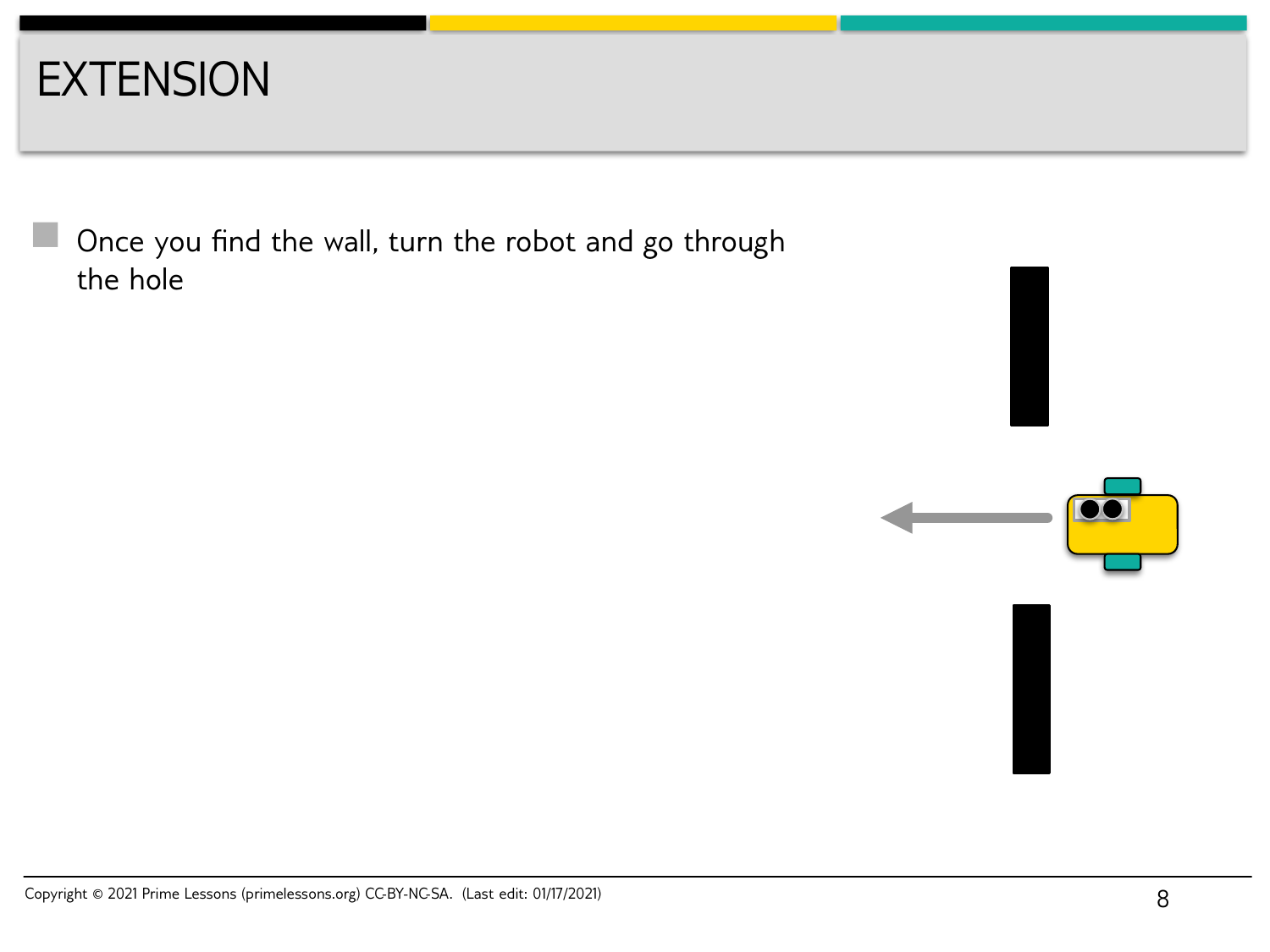

# extension

Once you find the wall, turn the robot and go through the hole

8
Copyright © 2021 Prime Lessons (primelessons.org) CC-BY-NC-SA.  (Last edit: 01/17/2021)